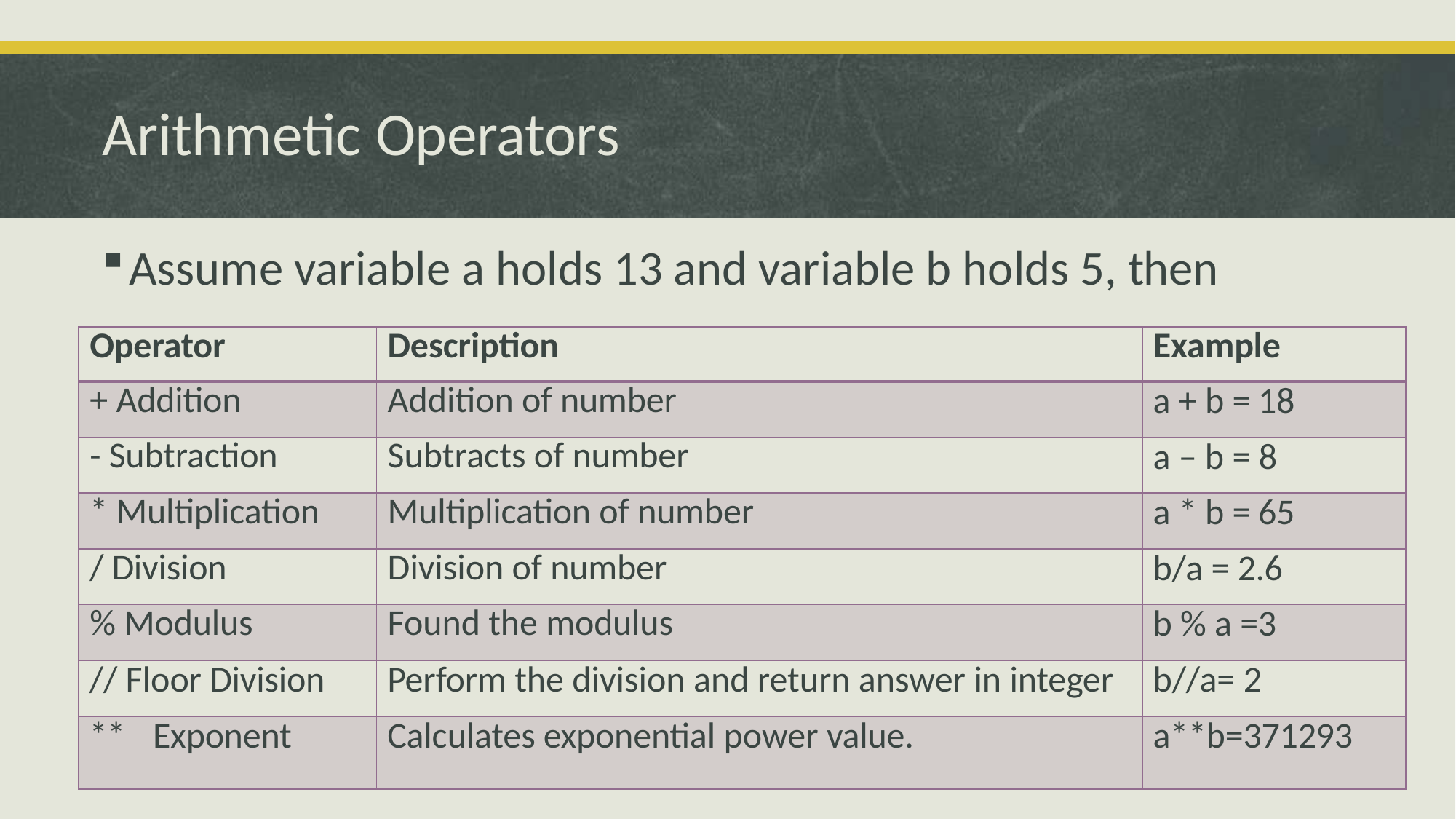

# Arithmetic Operators
Assume variable a holds 13 and variable b holds 5, then
| Operator | Description | Example |
| --- | --- | --- |
| + Addition | Addition of number | a + b = 18 |
| - Subtraction | Subtracts of number | a – b = 8 |
| \* Multiplication | Multiplication of number | a \* b = 65 |
| / Division | Division of number | b/a = 2.6 |
| % Modulus | Found the modulus | b % a =3 |
| // Floor Division | Perform the division and return answer in integer | b//a= 2 |
| \*\* Exponent | Calculates exponential power value. | a\*\*b=371293 |